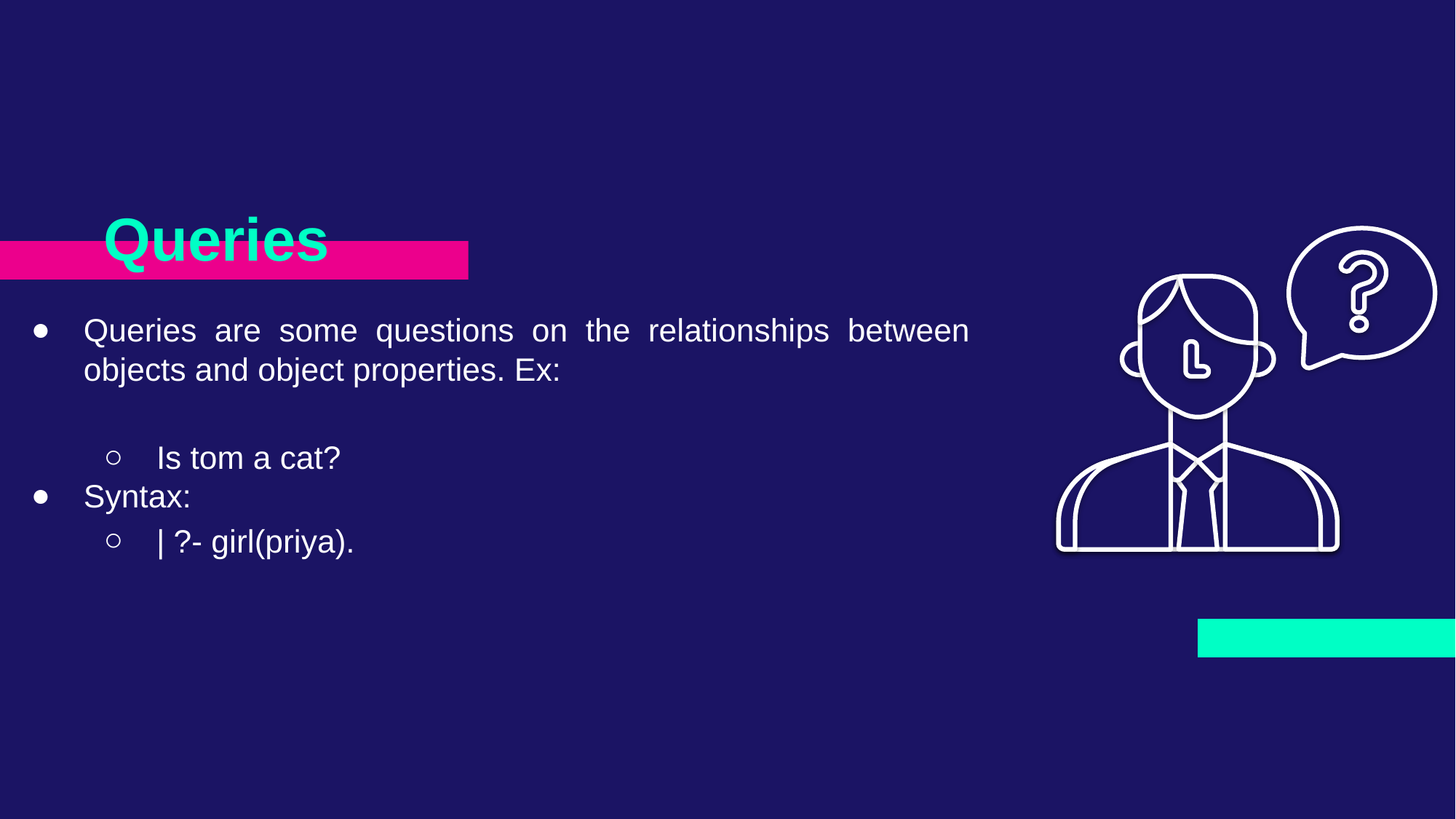

# Queries

Queries are some questions on the relationships between objects and object properties. Ex:

Is tom a cat?
Syntax:
| ?- girl(priya).